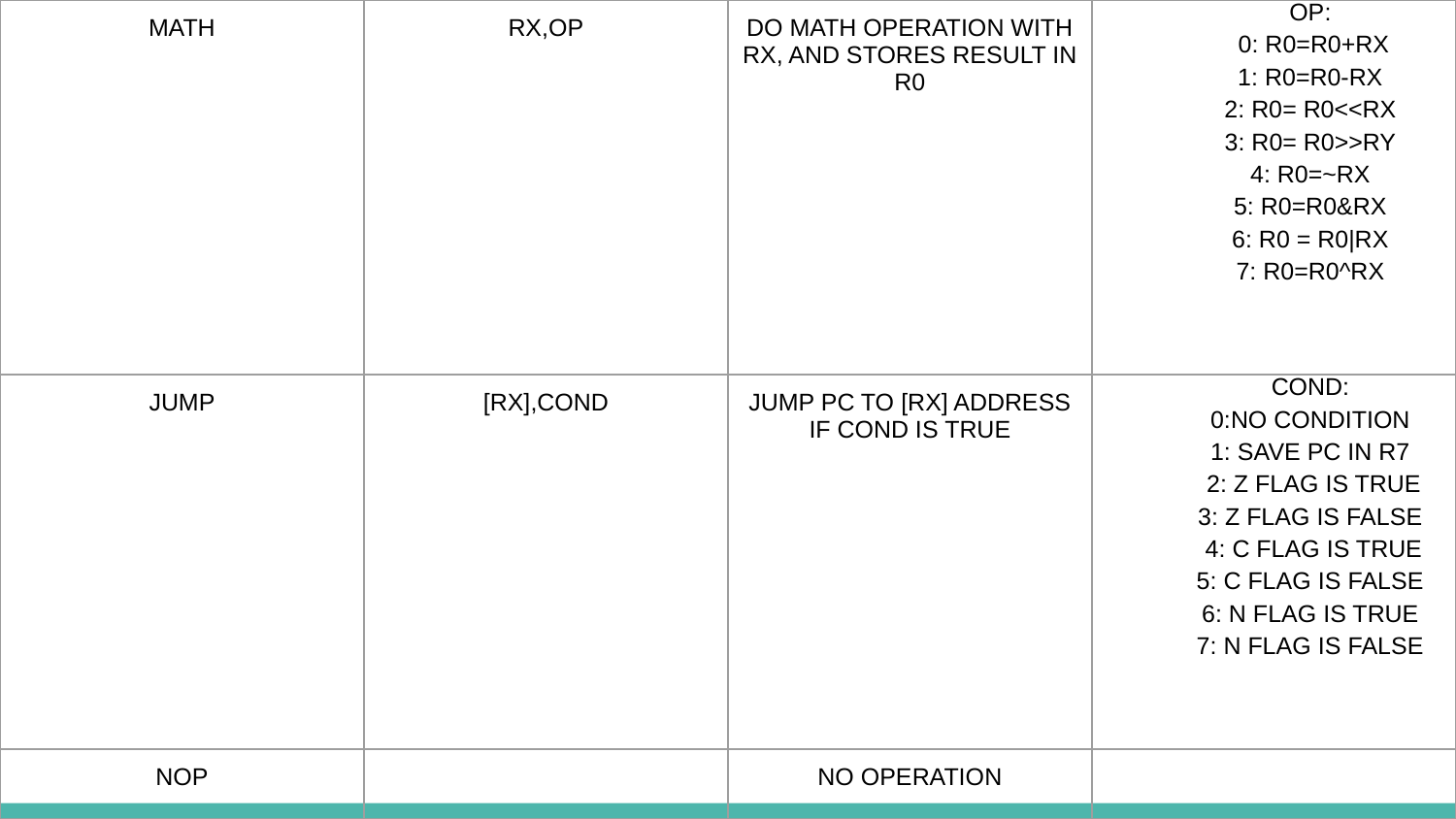

| MATH | RX,OP | DO MATH OPERATION WITH RX, AND STORES RESULT IN R0 | OP: 0: R0=R0+RX 1: R0=R0-RX 2: R0= R0<<RX 3: R0= R0>>RY 4: R0=~RX 5: R0=R0&RX 6: R0 = R0|RX 7: R0=R0^RX |
| --- | --- | --- | --- |
| JUMP | [RX],COND | JUMP PC TO [RX] ADDRESS IF COND IS TRUE | COND: 0:NO CONDITION 1: SAVE PC IN R7 2: Z FLAG IS TRUE 3: Z FLAG IS FALSE 4: C FLAG IS TRUE 5: C FLAG IS FALSE 6: N FLAG IS TRUE 7: N FLAG IS FALSE |
| NOP |  | NO OPERATION |  |